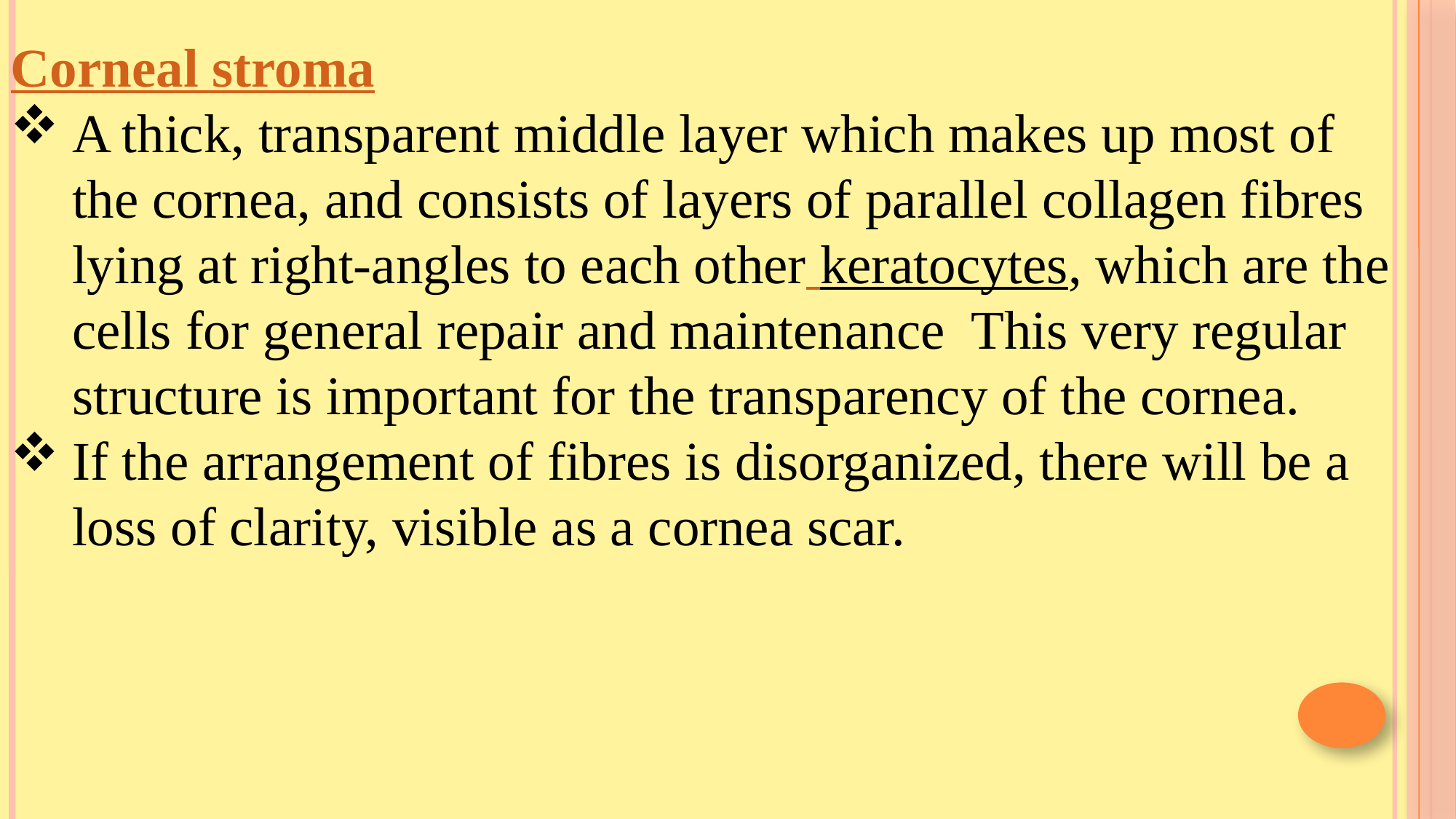

Corneal stroma
A thick, transparent middle layer which makes up most of the cornea, and consists of layers of parallel collagen fibres lying at right-angles to each other keratocytes, which are the cells for general repair and maintenance  This very regular structure is important for the transparency of the cornea.
If the arrangement of fibres is disorganized, there will be a loss of clarity, visible as a cornea scar.